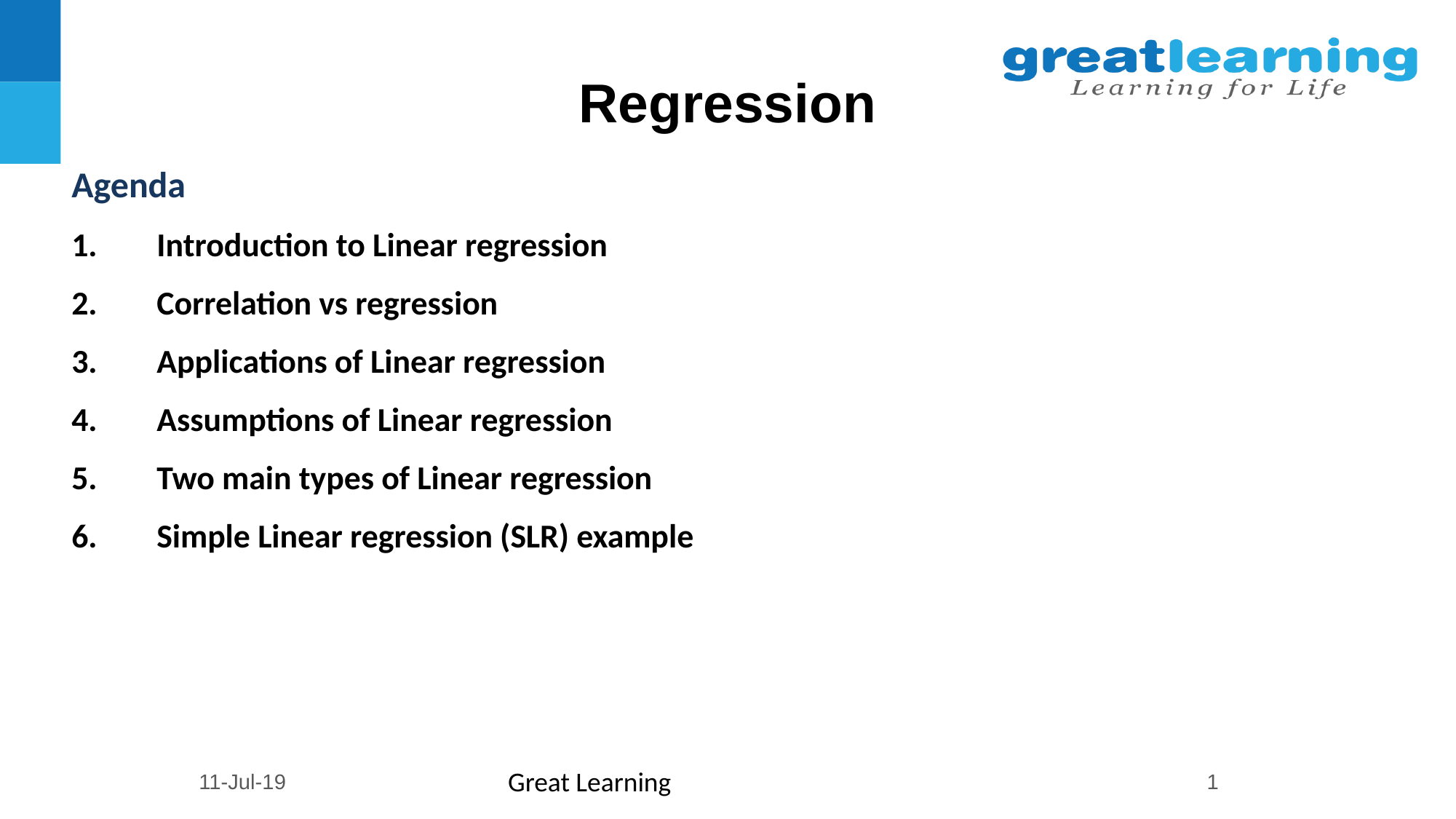

Regression
Agenda
Introduction to Linear regression
Correlation vs regression
Applications of Linear regression
Assumptions of Linear regression
Two main types of Linear regression
Simple Linear regression (SLR) example
11-Jul-19
Great Learning
1